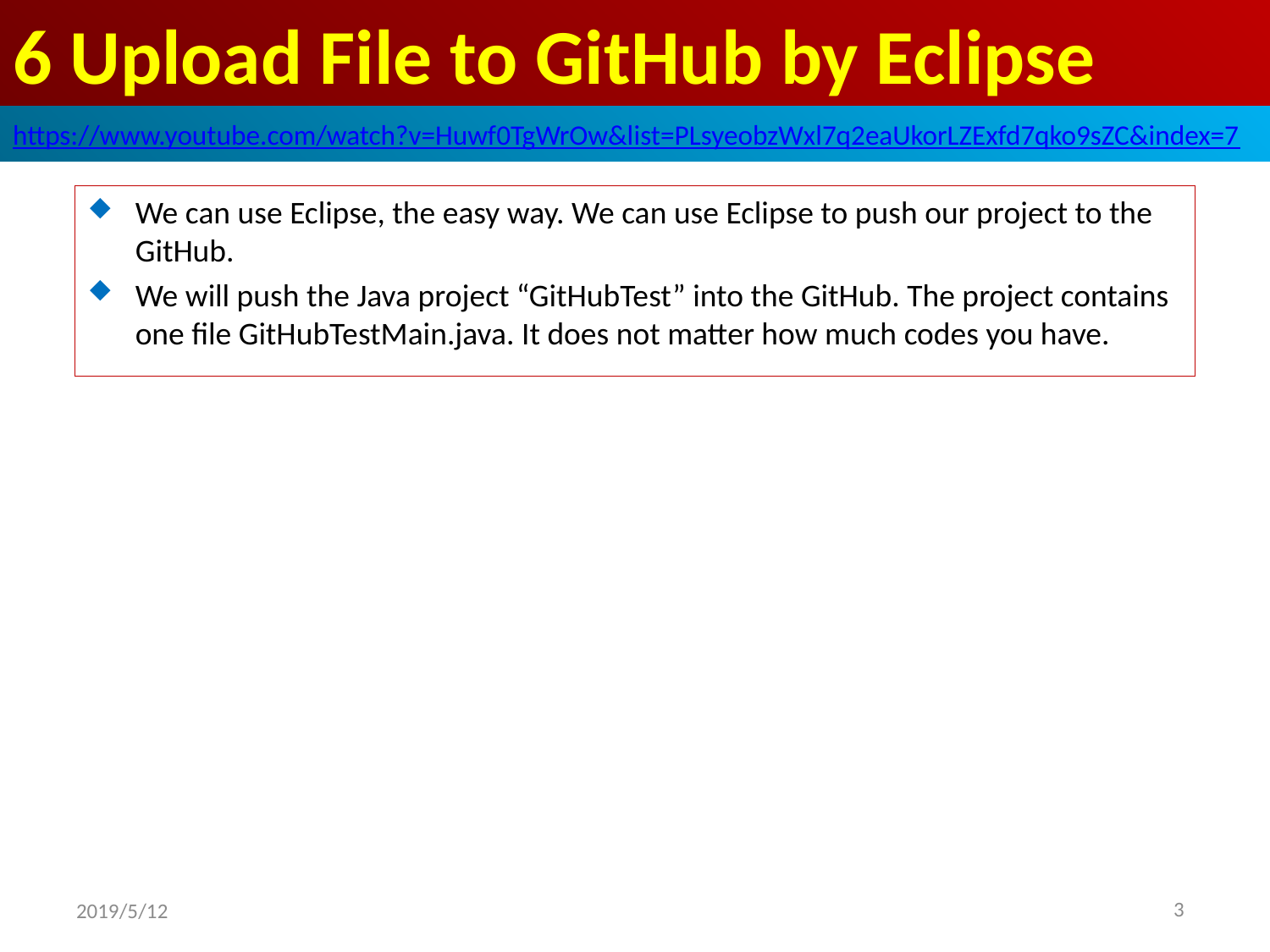

# 6 Upload File to GitHub by Eclipse
https://www.youtube.com/watch?v=Huwf0TgWrOw&list=PLsyeobzWxl7q2eaUkorLZExfd7qko9sZC&index=7
We can use Eclipse, the easy way. We can use Eclipse to push our project to the GitHub.
We will push the Java project “GitHubTest” into the GitHub. The project contains one file GitHubTestMain.java. It does not matter how much codes you have.
3
2019/5/12